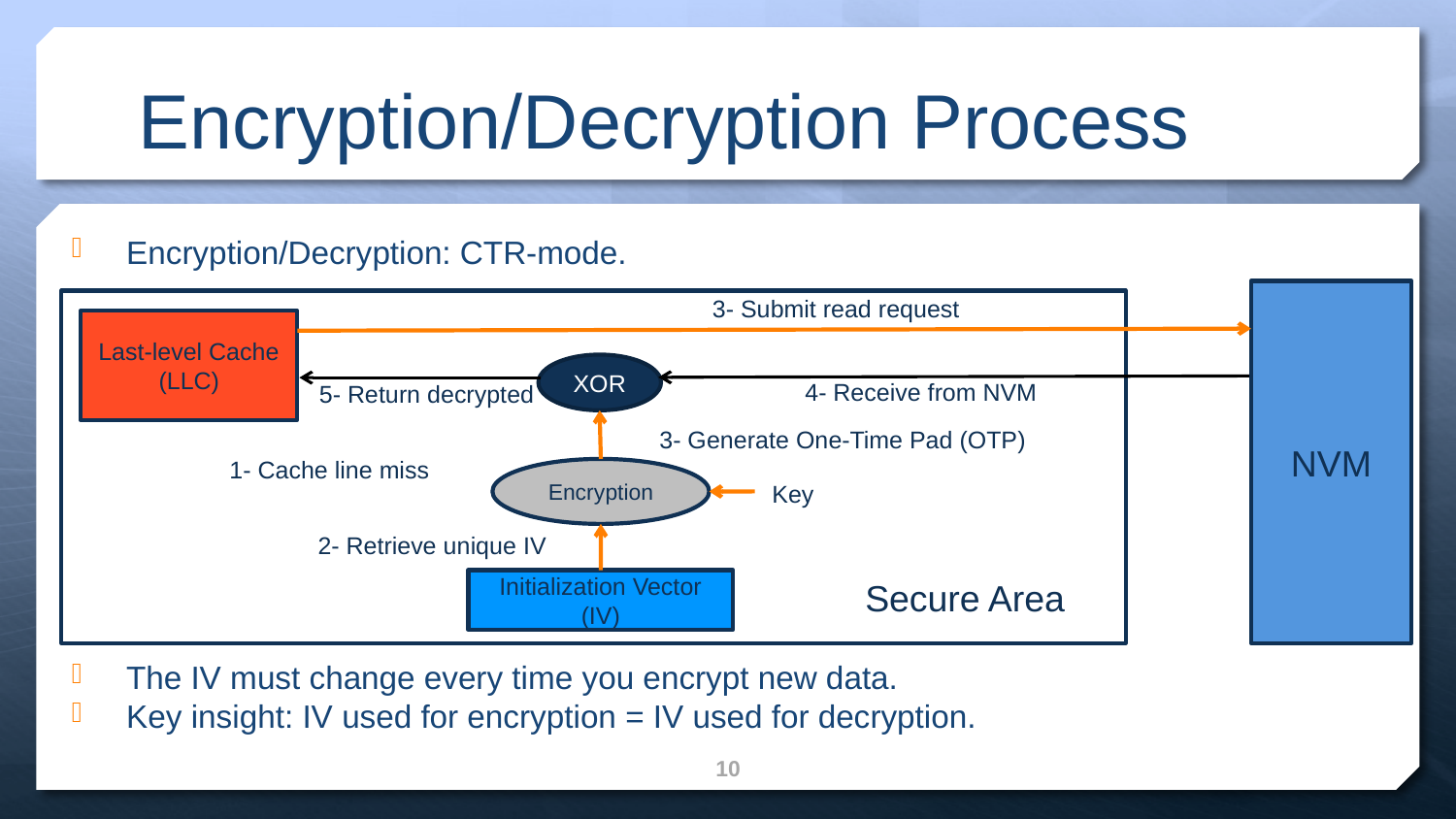

# Encryption/Decryption Process

Encryption/Decryption: CTR-mode.

The IV must change every time you encrypt new data.
Key insight: IV used for encryption = IV used for decryption.
NVM
3- Submit read request

Last-level Cache (LLC)
XOR
4- Receive from NVM
5- Return decrypted
3- Generate One-Time Pad (OTP)
1- Cache line miss
Encryption
Key
2- Retrieve unique IV
Secure Area
Initialization Vector (IV)
10